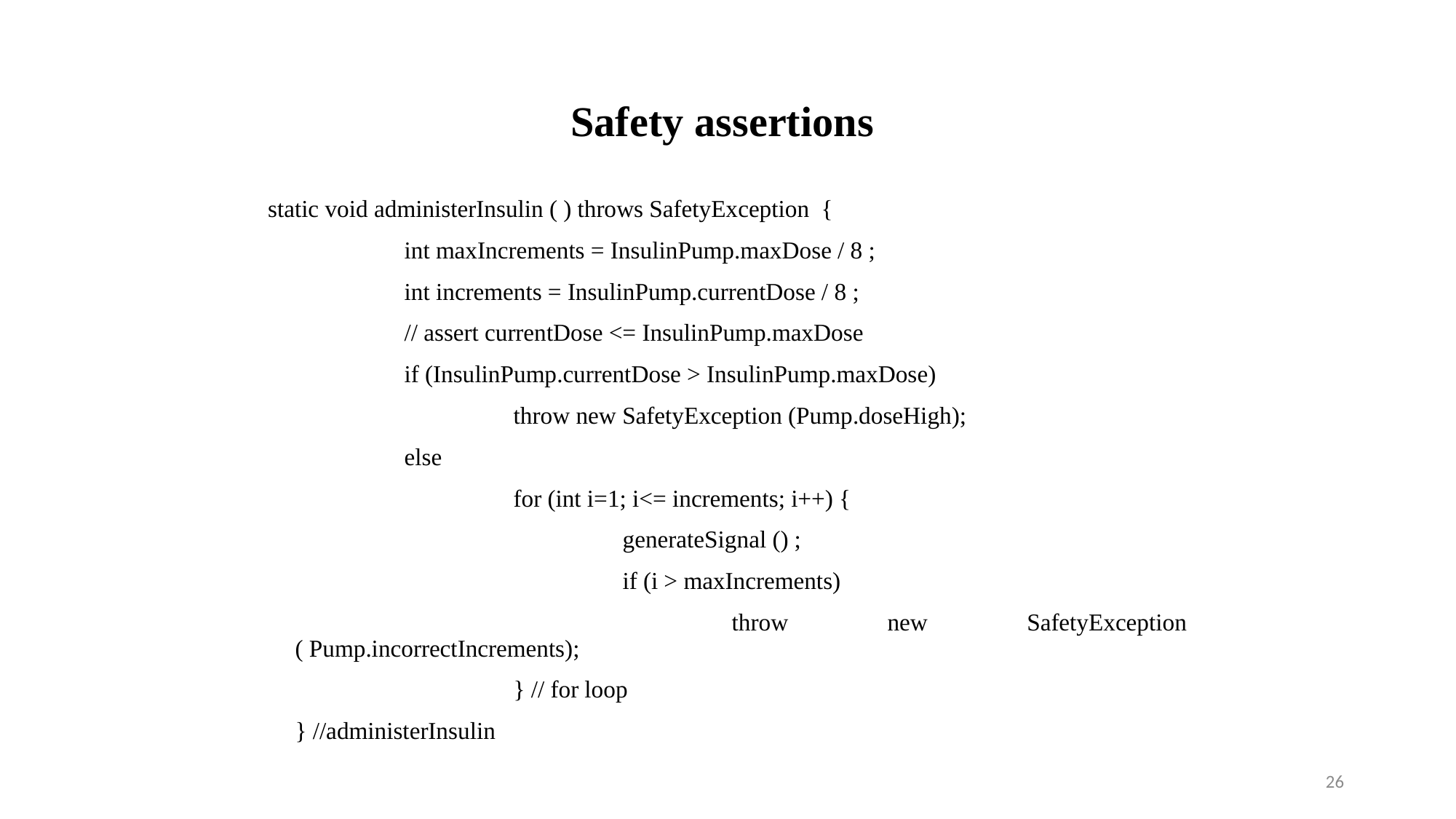

# Safety assertions
static void administerInsulin ( ) throws SafetyException  {
		int maxIncrements = InsulinPump.maxDose / 8 ;
		int increments = InsulinPump.currentDose / 8 ;
		// assert currentDose <= InsulinPump.maxDose
		if (InsulinPump.currentDose > InsulinPump.maxDose)
			throw new SafetyException (Pump.doseHigh);
		else
			for (int i=1; i<= increments; i++) {
				generateSignal () ;
				if (i > maxIncrements)
					throw new SafetyException ( Pump.incorrectIncrements);
			} // for loop
	} //administerInsulin

26